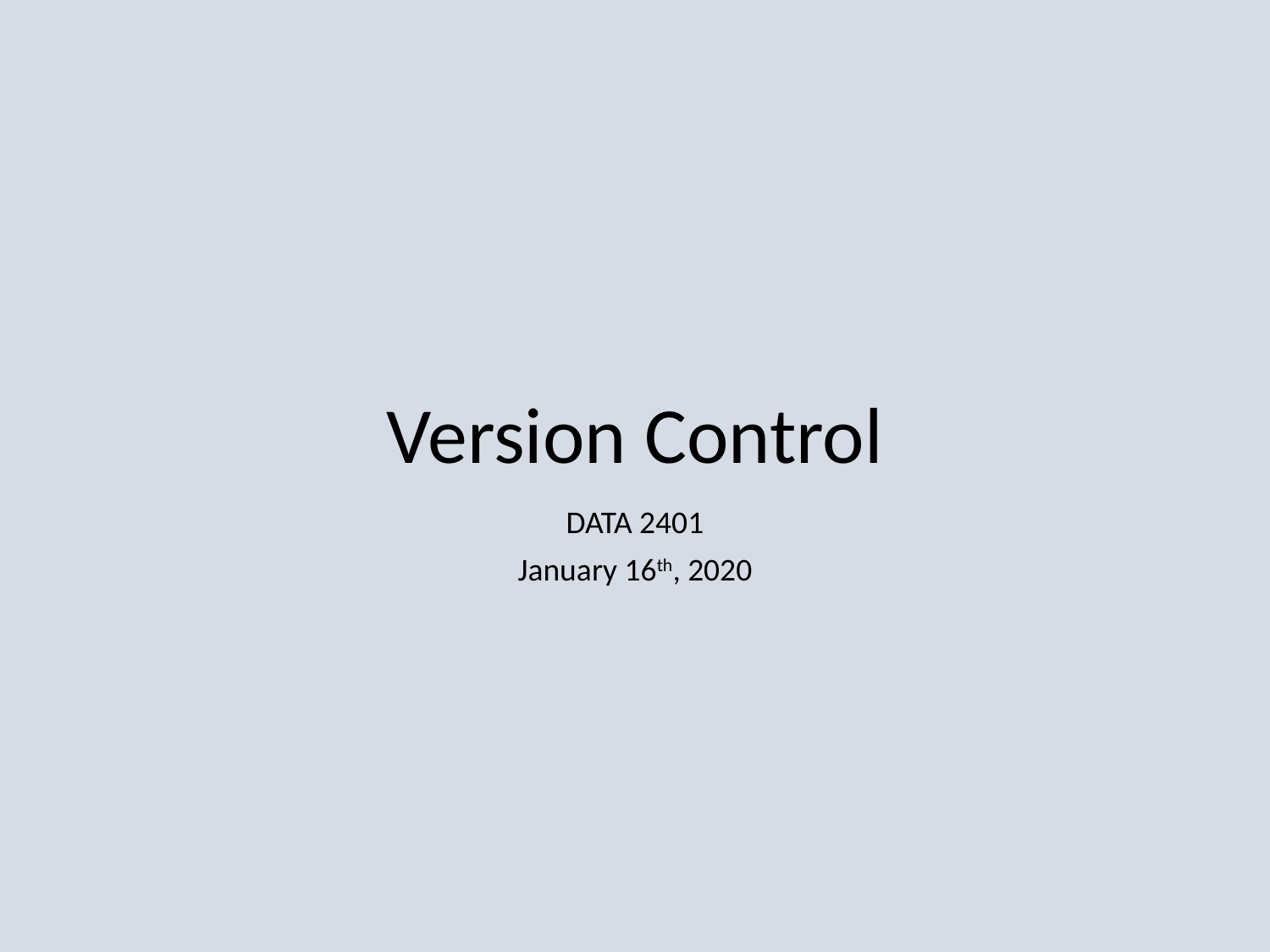

# Version Control
DATA 2401
January 16th, 2020